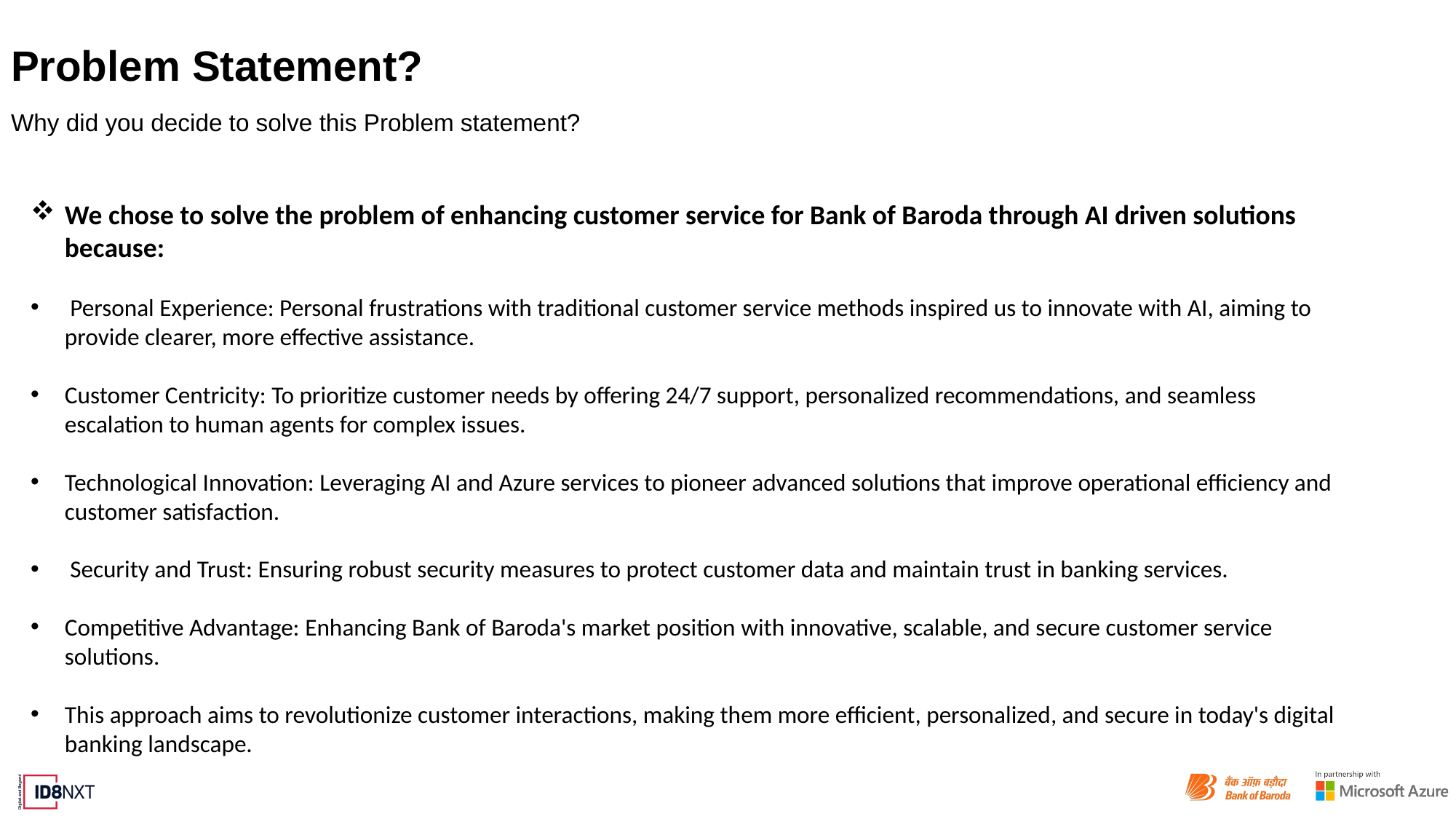

# Problem Statement?
Why did you decide to solve this Problem statement?
We chose to solve the problem of enhancing customer service for Bank of Baroda through AI driven solutions because:

 Personal Experience: Personal frustrations with traditional customer service methods inspired us to innovate with AI, aiming to provide clearer, more effective assistance.

Customer Centricity: To prioritize customer needs by offering 24/7 support, personalized recommendations, and seamless escalation to human agents for complex issues.

Technological Innovation: Leveraging AI and Azure services to pioneer advanced solutions that improve operational efficiency and customer satisfaction.

 Security and Trust: Ensuring robust security measures to protect customer data and maintain trust in banking services.

Competitive Advantage: Enhancing Bank of Baroda's market position with innovative, scalable, and secure customer service solutions.

This approach aims to revolutionize customer interactions, making them more efficient, personalized, and secure in today's digital banking landscape.